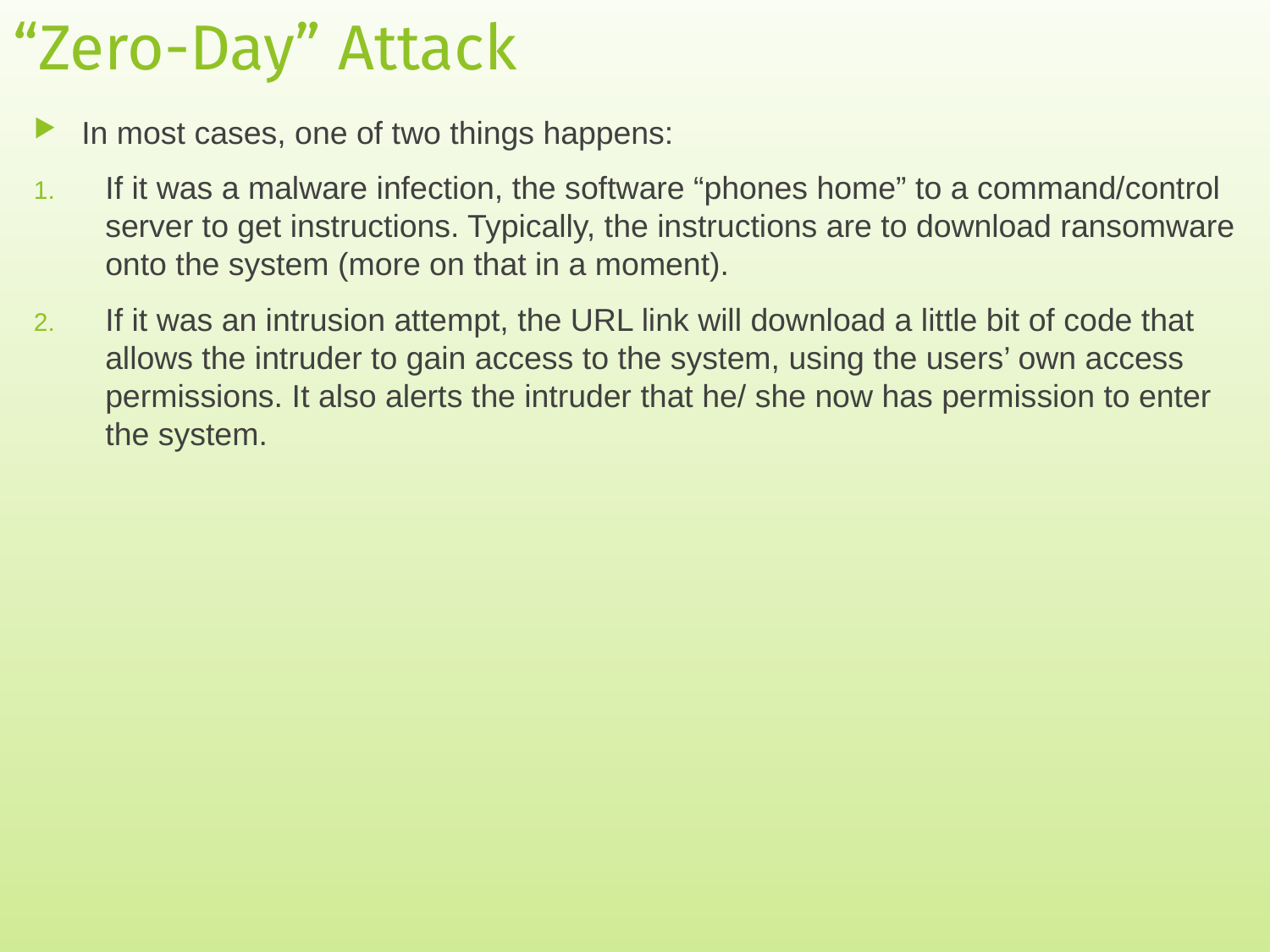

# “Zero-Day” Attack
In most cases, one of two things happens:
If it was a malware infection, the software “phones home” to a command/control server to get instructions. Typically, the instructions are to download ransomware onto the system (more on that in a moment).
If it was an intrusion attempt, the URL link will download a little bit of code that allows the intruder to gain access to the system, using the users’ own access permissions. It also alerts the intruder that he/ she now has permission to enter the system.
6